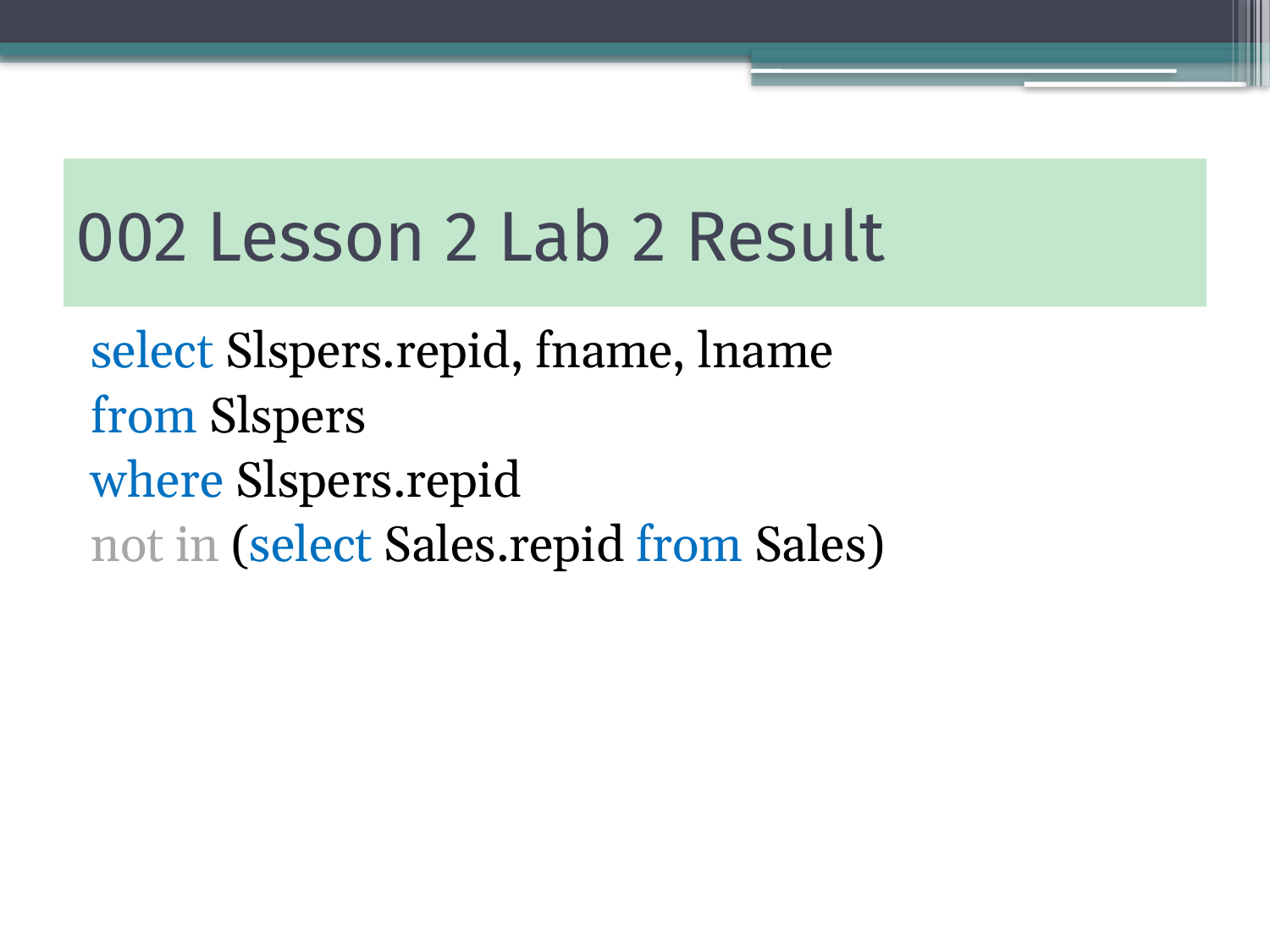

# 002 Lesson 2 Lab 2 Result
select Slspers.repid, fname, lname
from Slspers
where Slspers.repid
not in (select Sales.repid from Sales)